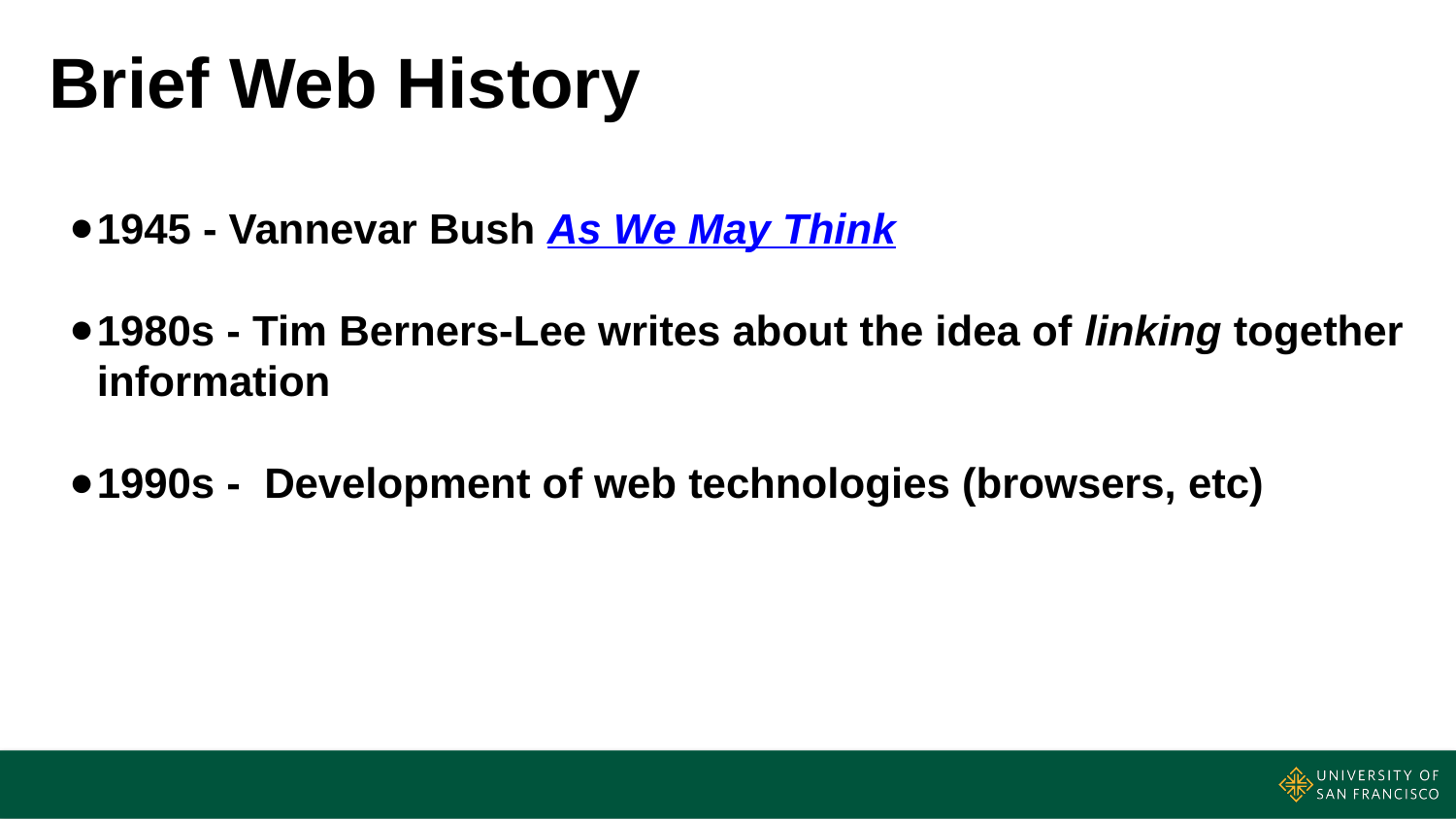

# Brief Web History
1945 - Vannevar Bush As We May Think

1980s - Tim Berners-Lee writes about the idea of linking together information

1990s -  Development of web technologies (browsers, etc)

 http://www.w3.org/2004/Talks/w3c10-HowItAllStarted/